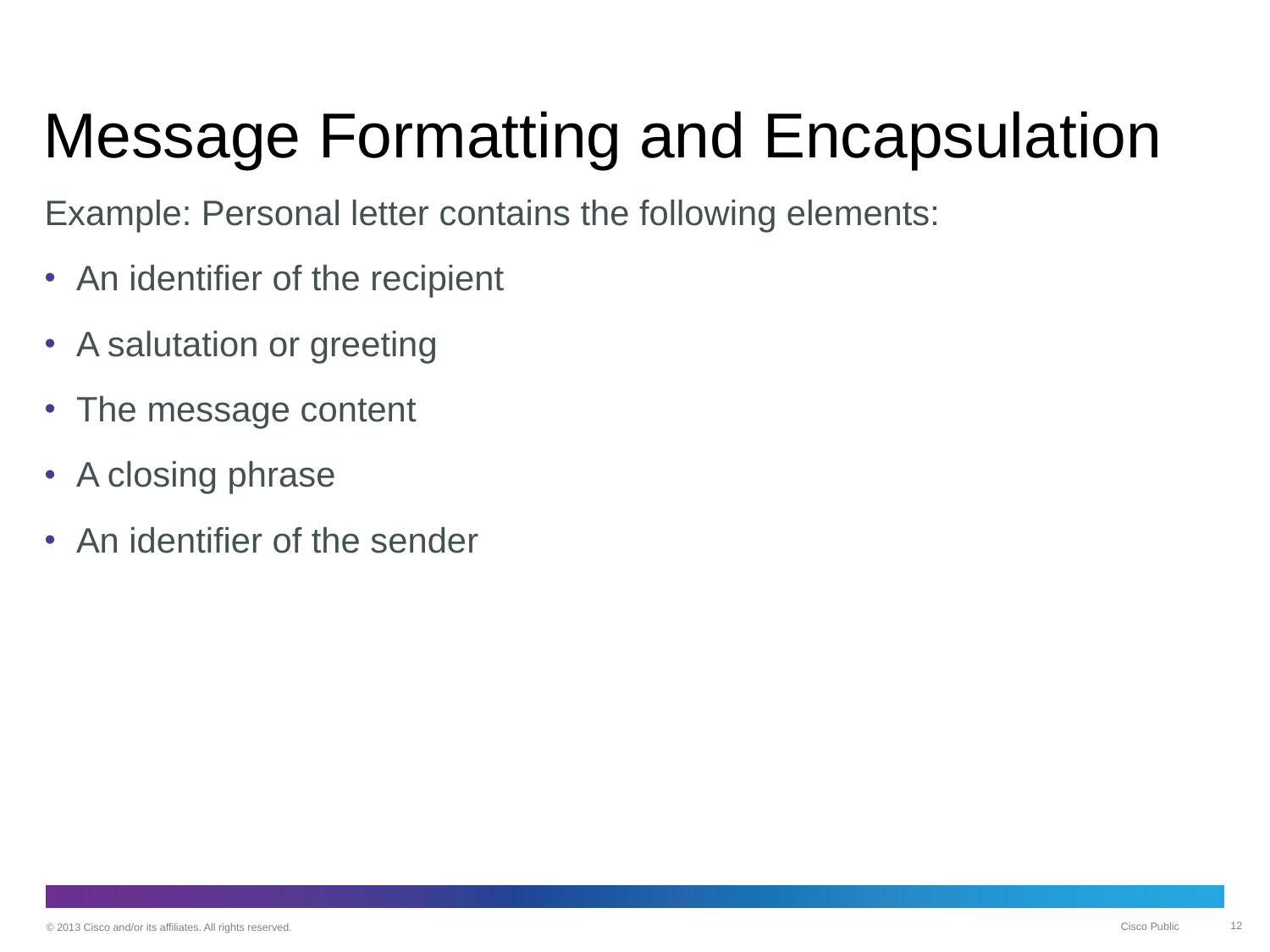

# Message Formatting and Encapsulation
Example: Personal letter contains the following elements:
An identifier of the recipient
A salutation or greeting
The message content
A closing phrase
An identifier of the sender